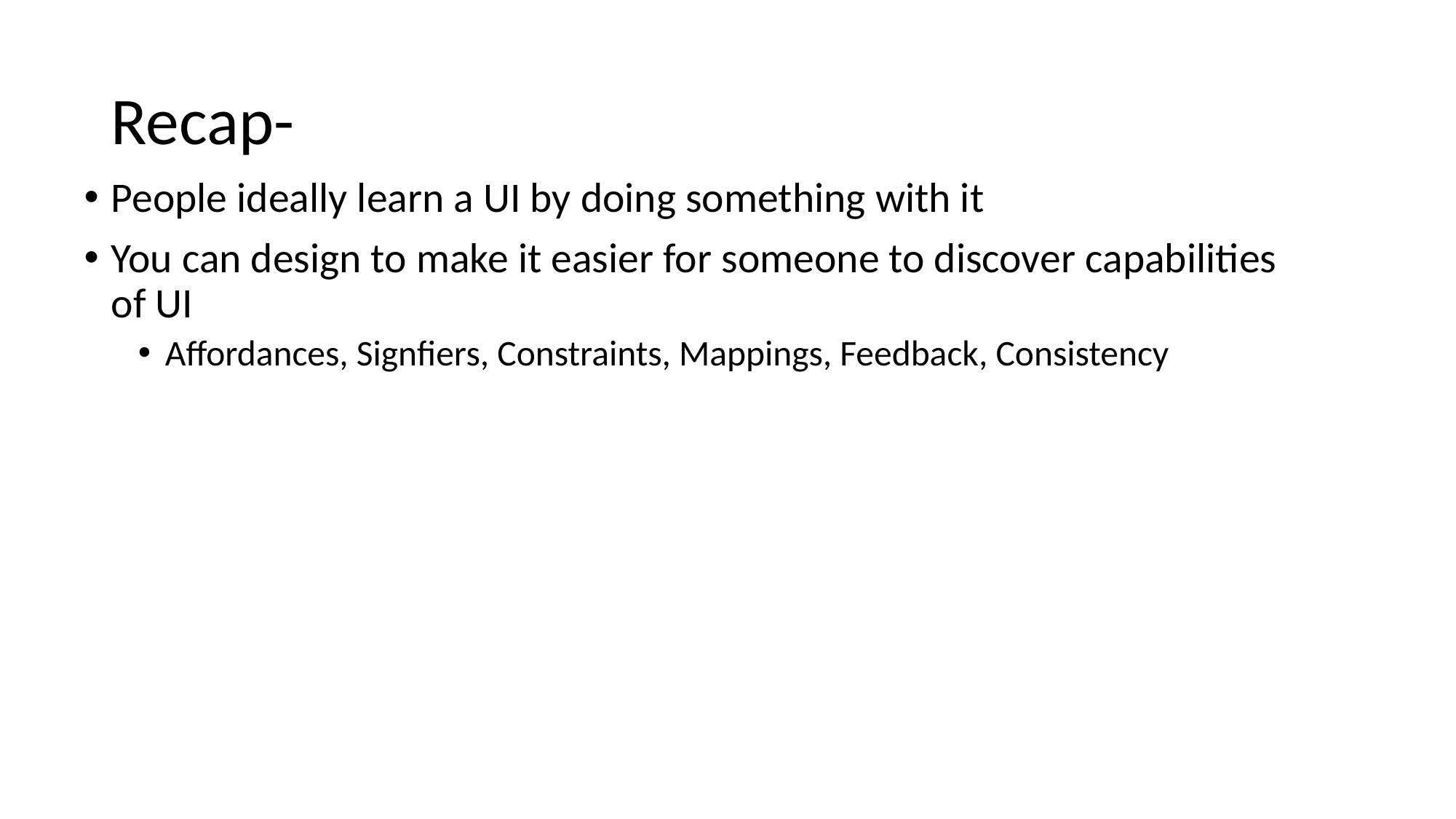

# Recap-
People ideally learn a UI by doing something with it
You can design to make it easier for someone to discover capabilities of UI
Affordances, Signfiers, Constraints, Mappings, Feedback, Consistency